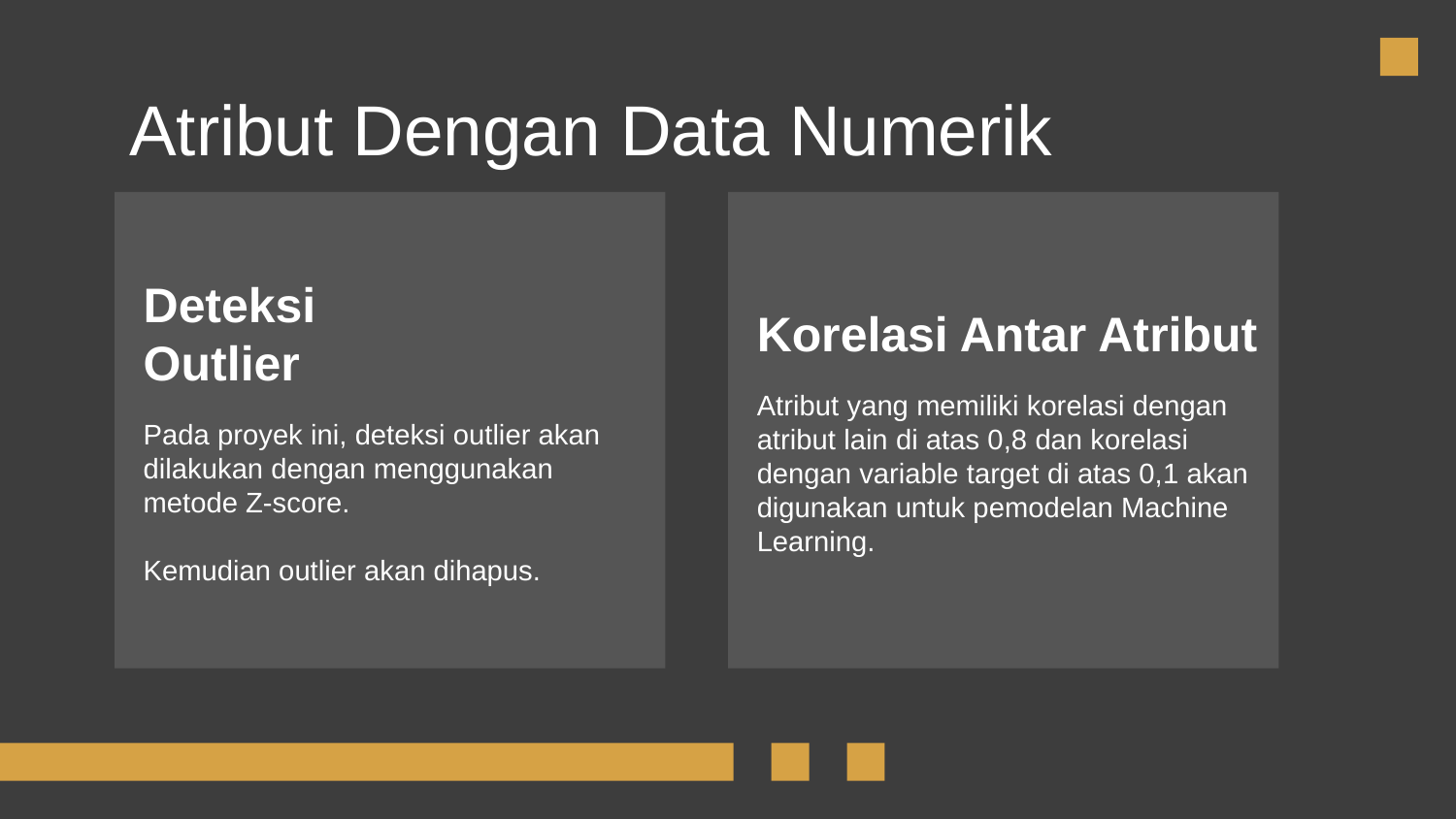

# Atribut Dengan Data Numerik
Deteksi
Outlier

Pada proyek ini, deteksi outlier akan dilakukan dengan menggunakan metode Z-score.

Kemudian outlier akan dihapus.
Korelasi Antar Atribut

Atribut yang memiliki korelasi dengan atribut lain di atas 0,8 dan korelasi dengan variable target di atas 0,1 akan digunakan untuk pemodelan Machine Learning.